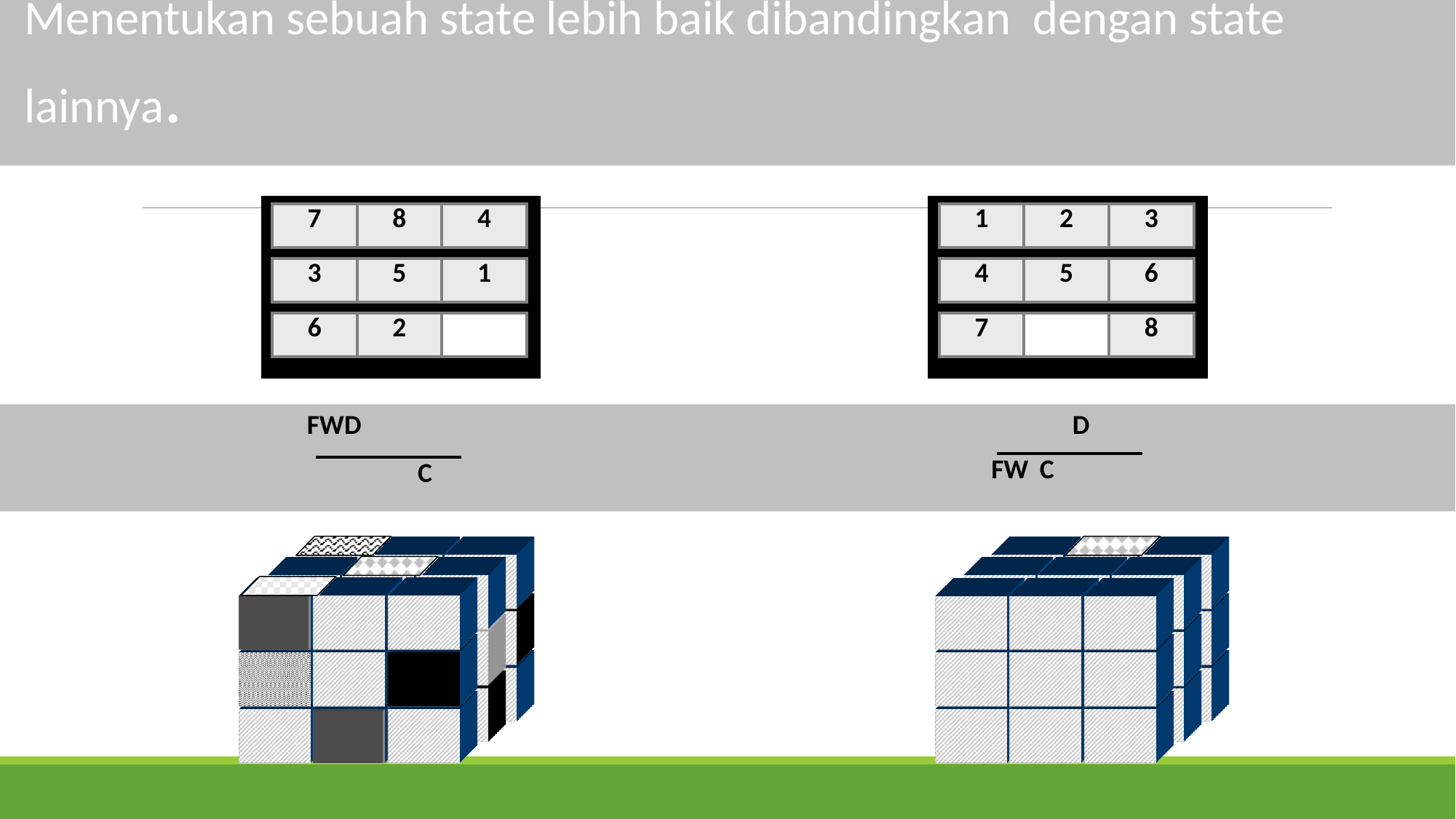

# Menentukan sebuah state lebih baik dibandingkan  dengan state lainnya.

| 7 | 8 | 4 |
| --- | --- | --- |
| 1 | 2 | 3 |
| --- | --- | --- |
| 3 | 5 | 1 |
| --- | --- | --- |
| 4 | 5 | 6 |
| --- | --- | --- |
| 6 | 2 |  |
| --- | --- | --- |
| 7 |  | 8 |
| --- | --- | --- |

FWD
D
FW C

C